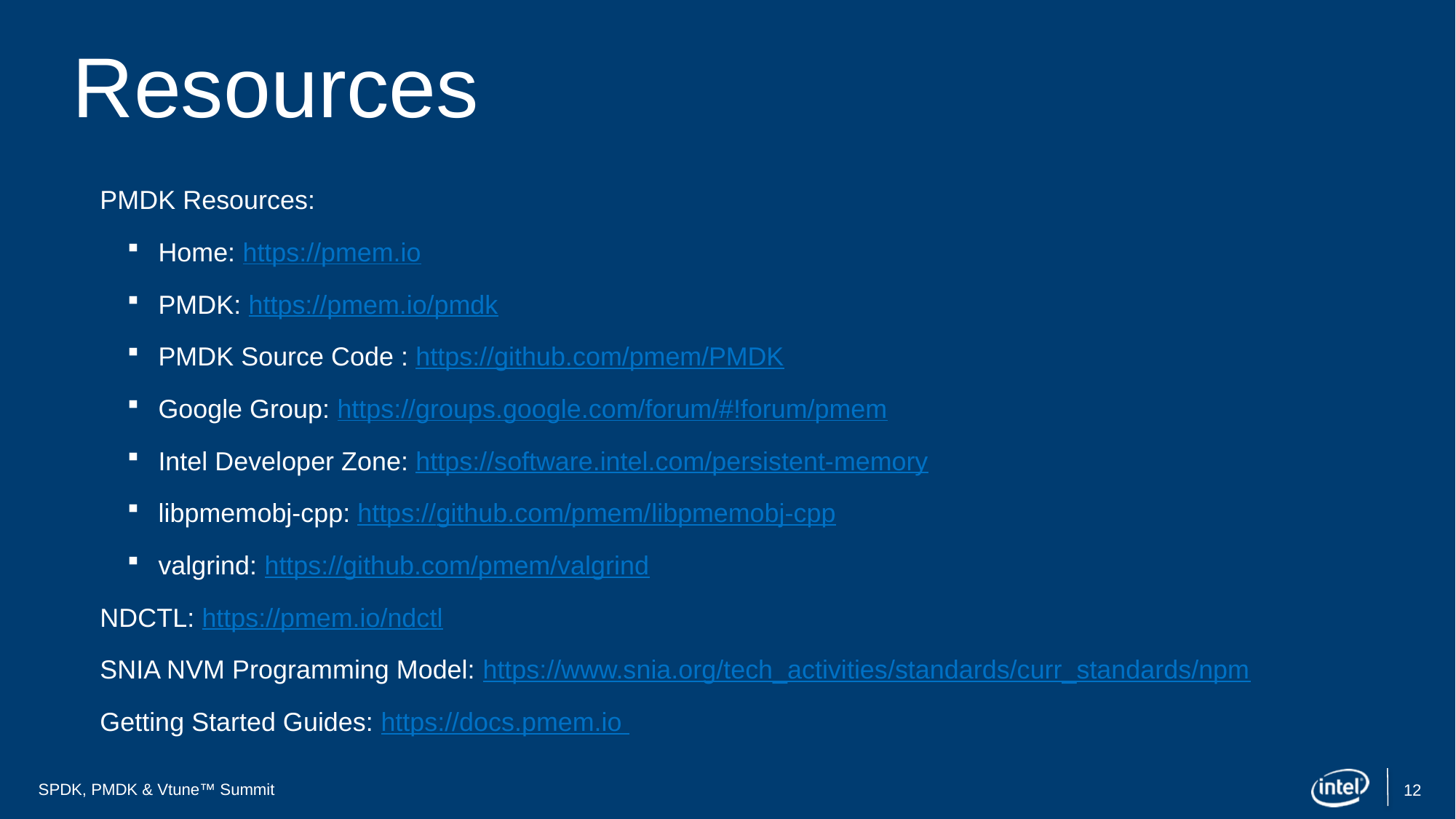

# Resources
PMDK Resources:
Home: https://pmem.io
PMDK: https://pmem.io/pmdk
PMDK Source Code : https://github.com/pmem/PMDK
Google Group: https://groups.google.com/forum/#!forum/pmem
Intel Developer Zone: https://software.intel.com/persistent-memory
libpmemobj-cpp: https://github.com/pmem/libpmemobj-cpp
valgrind: https://github.com/pmem/valgrind
NDCTL: https://pmem.io/ndctl
SNIA NVM Programming Model: https://www.snia.org/tech_activities/standards/curr_standards/npm
Getting Started Guides: https://docs.pmem.io
12